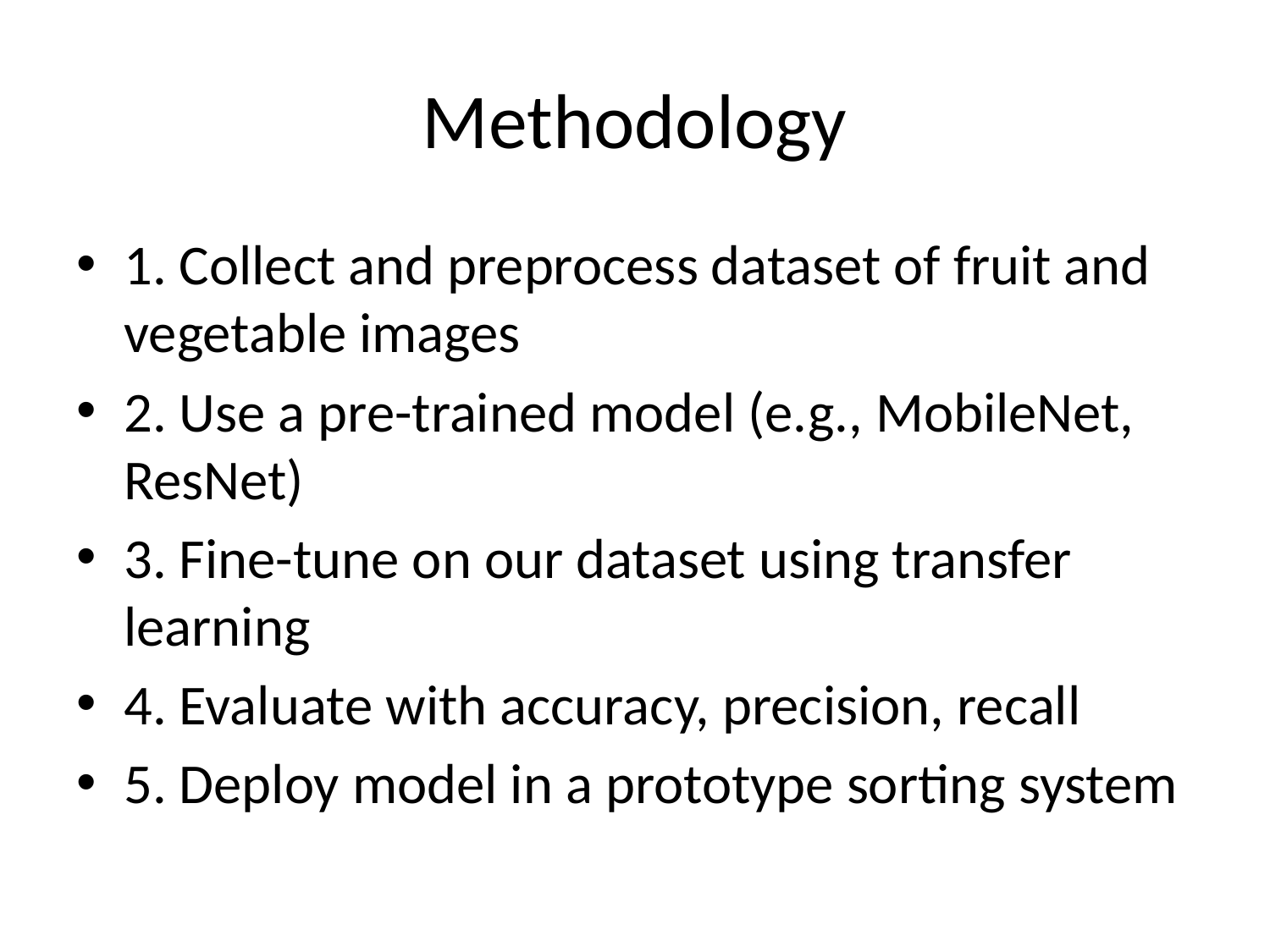

# Methodology
1. Collect and preprocess dataset of fruit and vegetable images
2. Use a pre-trained model (e.g., MobileNet, ResNet)
3. Fine-tune on our dataset using transfer learning
4. Evaluate with accuracy, precision, recall
5. Deploy model in a prototype sorting system